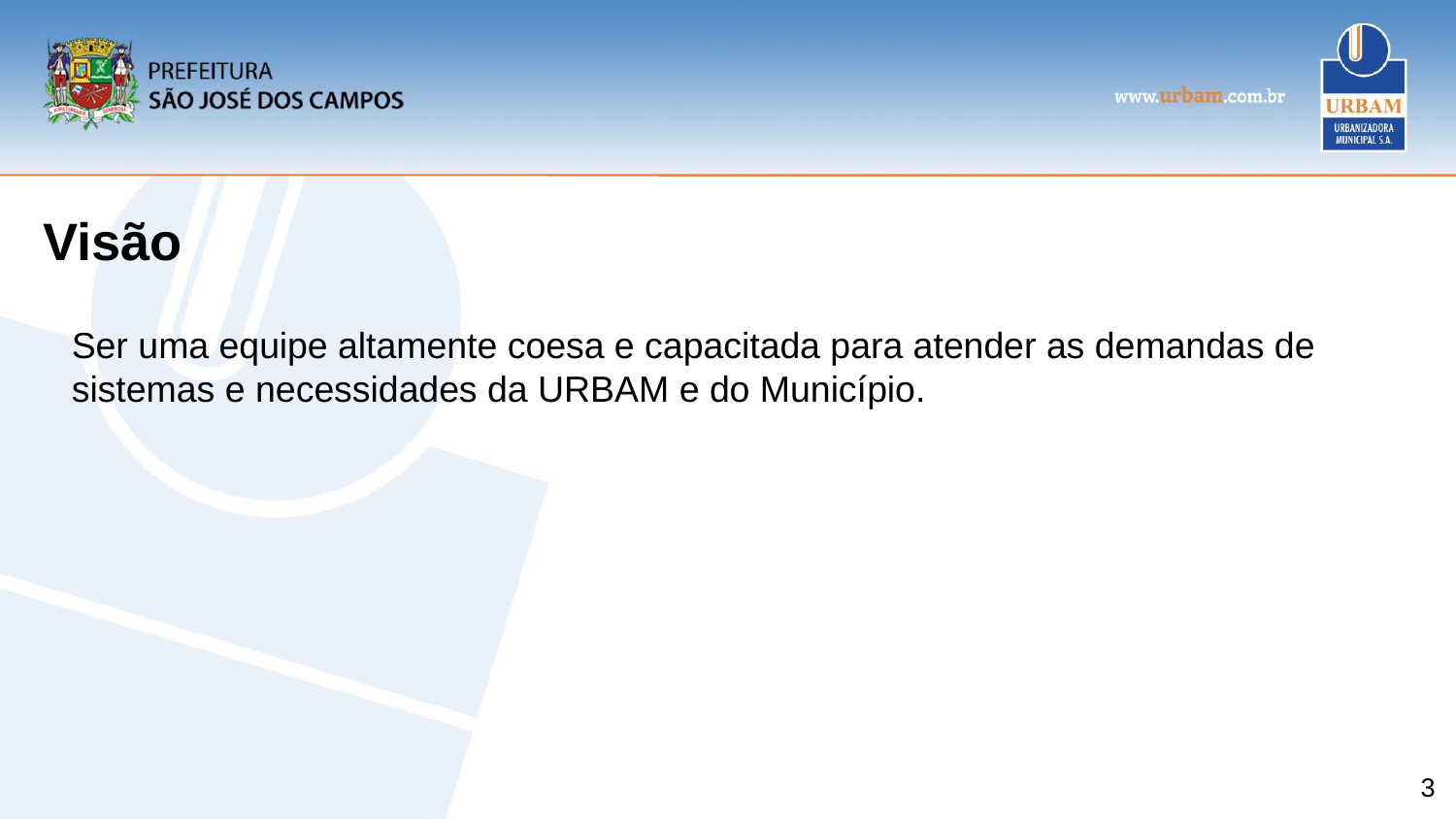

Visão
Ser uma equipe altamente coesa e capacitada para atender as demandas de sistemas e necessidades da URBAM e do Município.
3